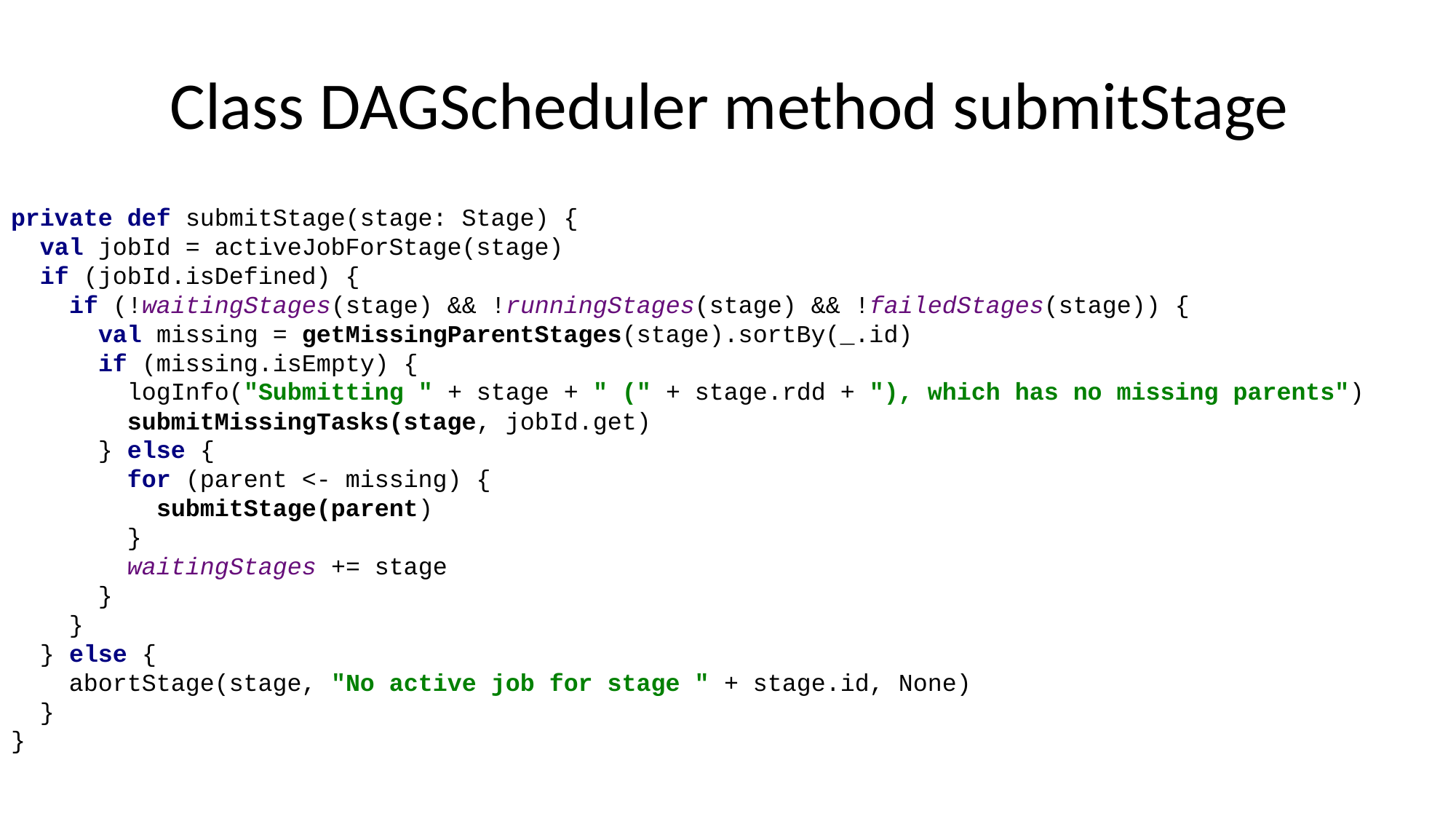

# Class DAGScheduler method submitStage
private def submitStage(stage: Stage) {
  val jobId = activeJobForStage(stage)
  if (jobId.isDefined) {
    if (!waitingStages(stage) && !runningStages(stage) && !failedStages(stage)) {
      val missing = getMissingParentStages(stage).sortBy(_.id)
      if (missing.isEmpty) {
        logInfo("Submitting " + stage + " (" + stage.rdd + "), which has no missing parents")
        submitMissingTasks(stage, jobId.get)
      } else {
        for (parent <- missing) {
          submitStage(parent)
        }
        waitingStages += stage
      }
    }
  } else {
    abortStage(stage, "No active job for stage " + stage.id, None)
  }
}